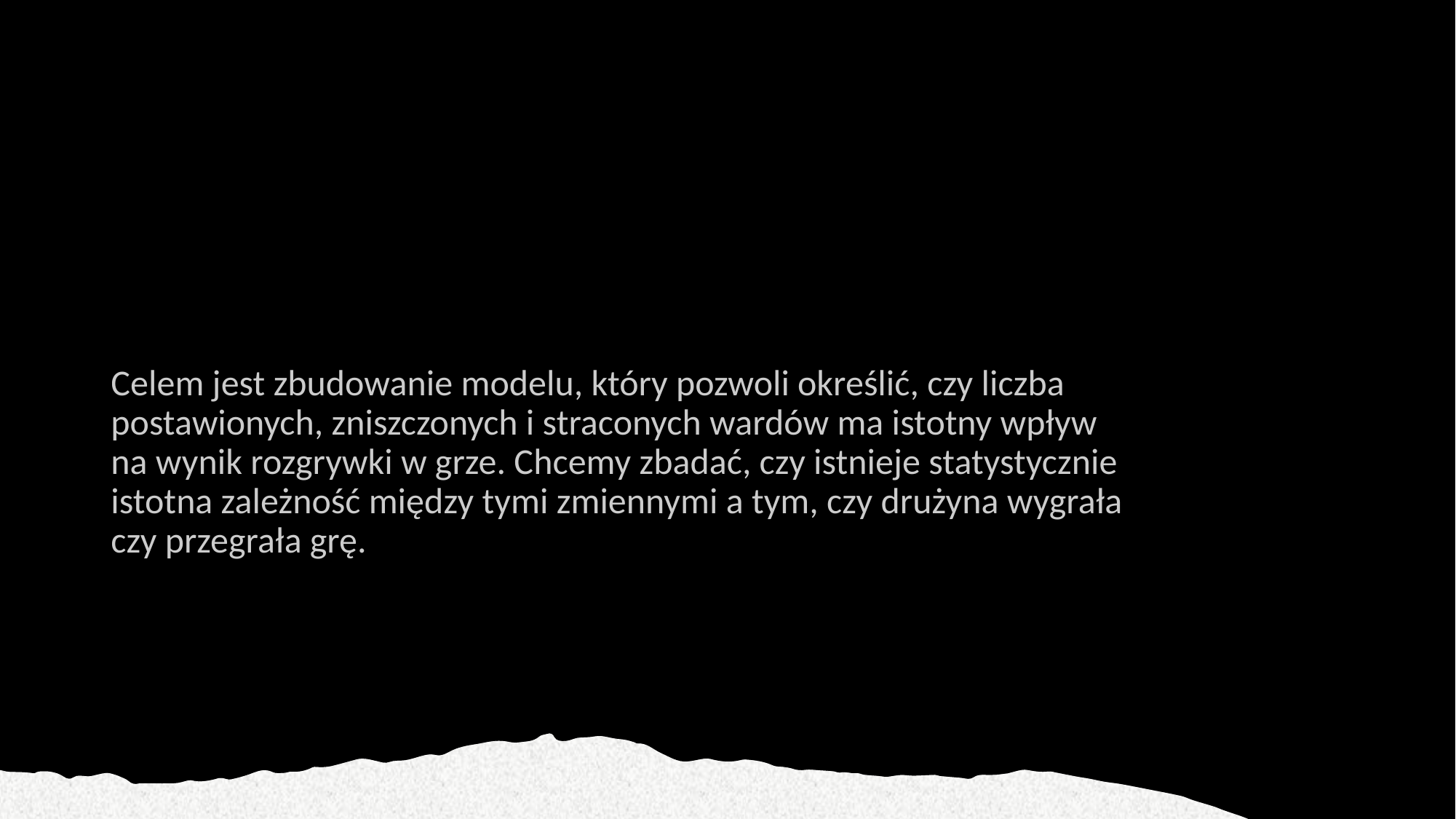

#
Celem jest zbudowanie modelu, który pozwoli określić, czy liczba postawionych, zniszczonych i straconych wardów ma istotny wpływ na wynik rozgrywki w grze. Chcemy zbadać, czy istnieje statystycznie istotna zależność między tymi zmiennymi a tym, czy drużyna wygrała czy przegrała grę.